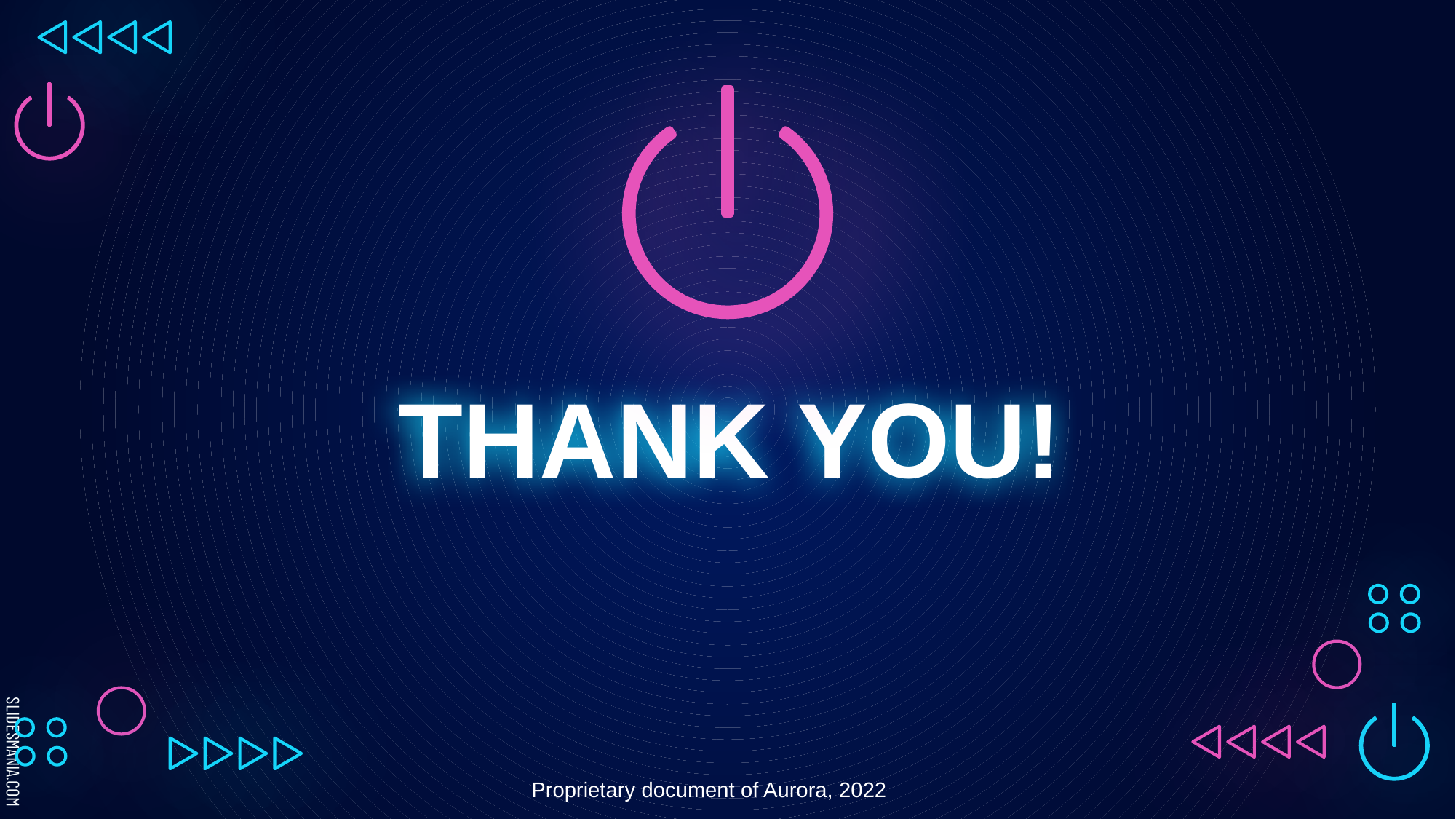

# THANK YOU!
Proprietary document of Aurora, 2022